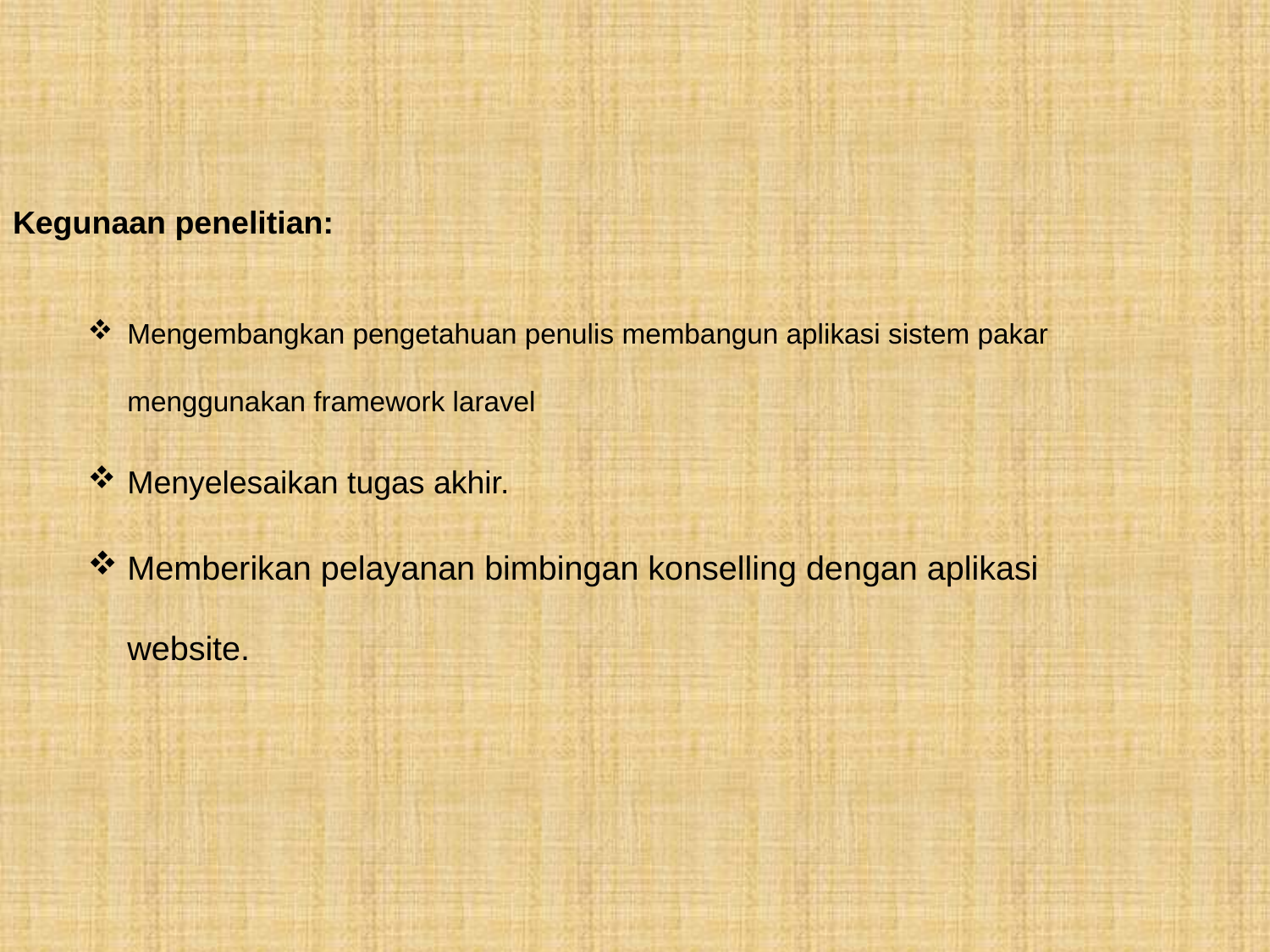

Kegunaan penelitian:
Mengembangkan pengetahuan penulis membangun aplikasi sistem pakar menggunakan framework laravel
Menyelesaikan tugas akhir.
Memberikan pelayanan bimbingan konselling dengan aplikasi website.